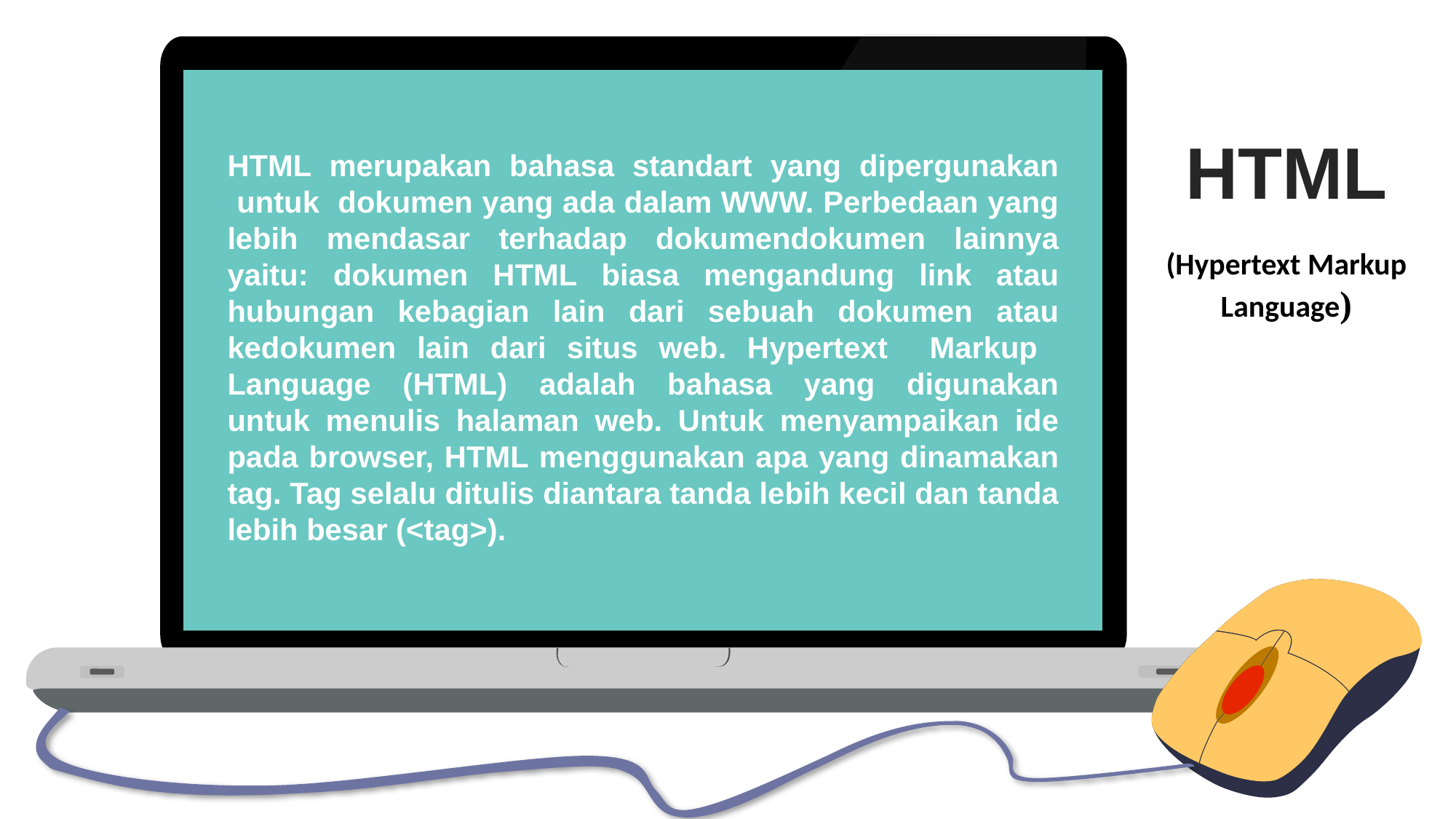

HTML
HTML  merupakan  bahasa  standart  yang  dipergunakan  untuk  dokumen yang ada dalam WWW. Perbedaan yang lebih mendasar terhadap dokumendokumen lainnya yaitu: dokumen HTML biasa mengandung link atau hubungan kebagian lain dari sebuah dokumen atau kedokumen lain dari situs web. Hypertext  Markup  Language  (HTML)  adalah  bahasa  yang  digunakan untuk menulis halaman web. Untuk menyampaikan ide pada browser, HTML menggunakan apa yang dinamakan tag. Tag selalu ditulis diantara tanda lebih kecil dan tanda lebih besar (<tag>).
(Hypertext Markup Language)